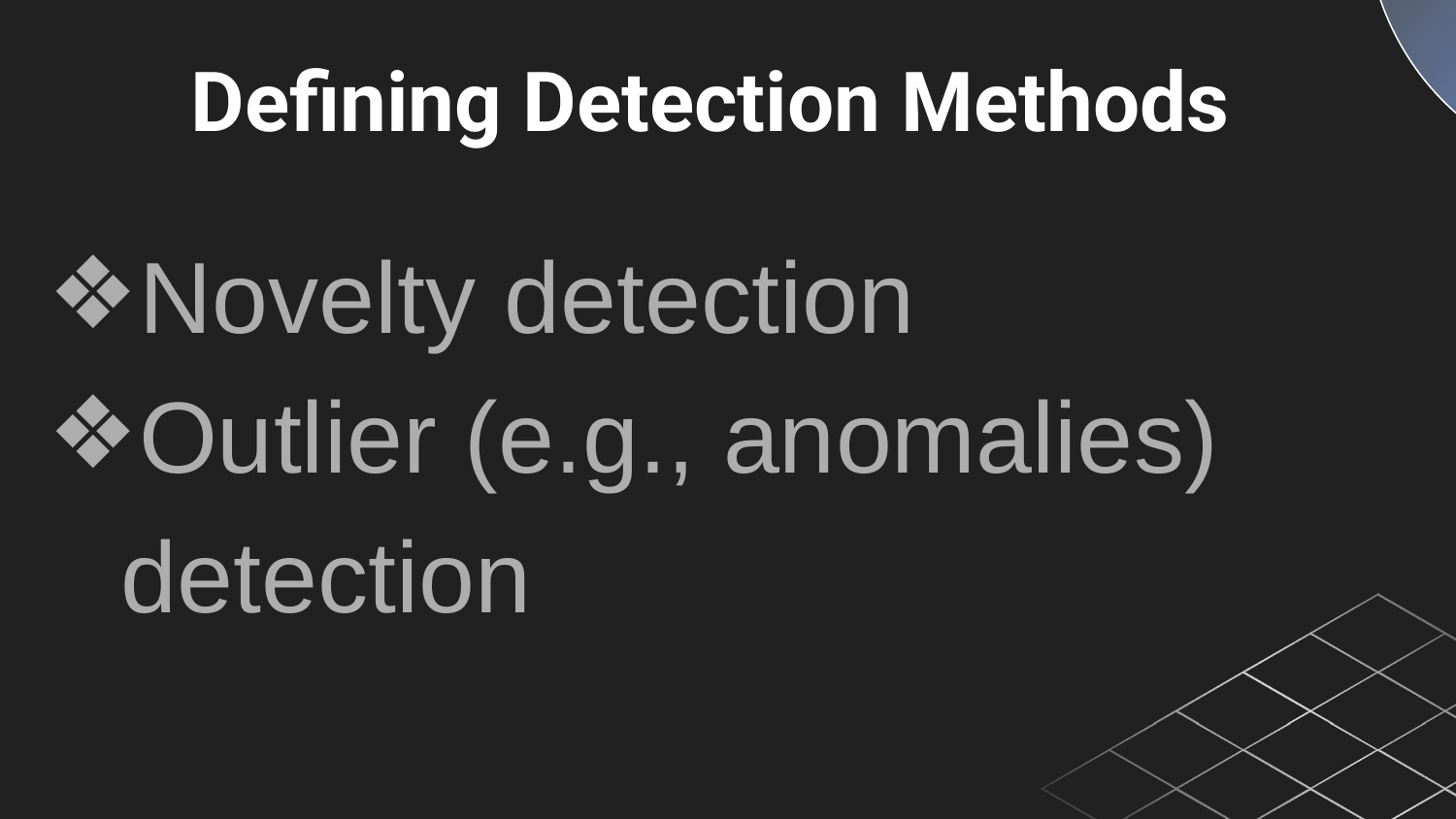

Defining Detection Methods
Novelty detection
Outlier (e.g., anomalies) detection